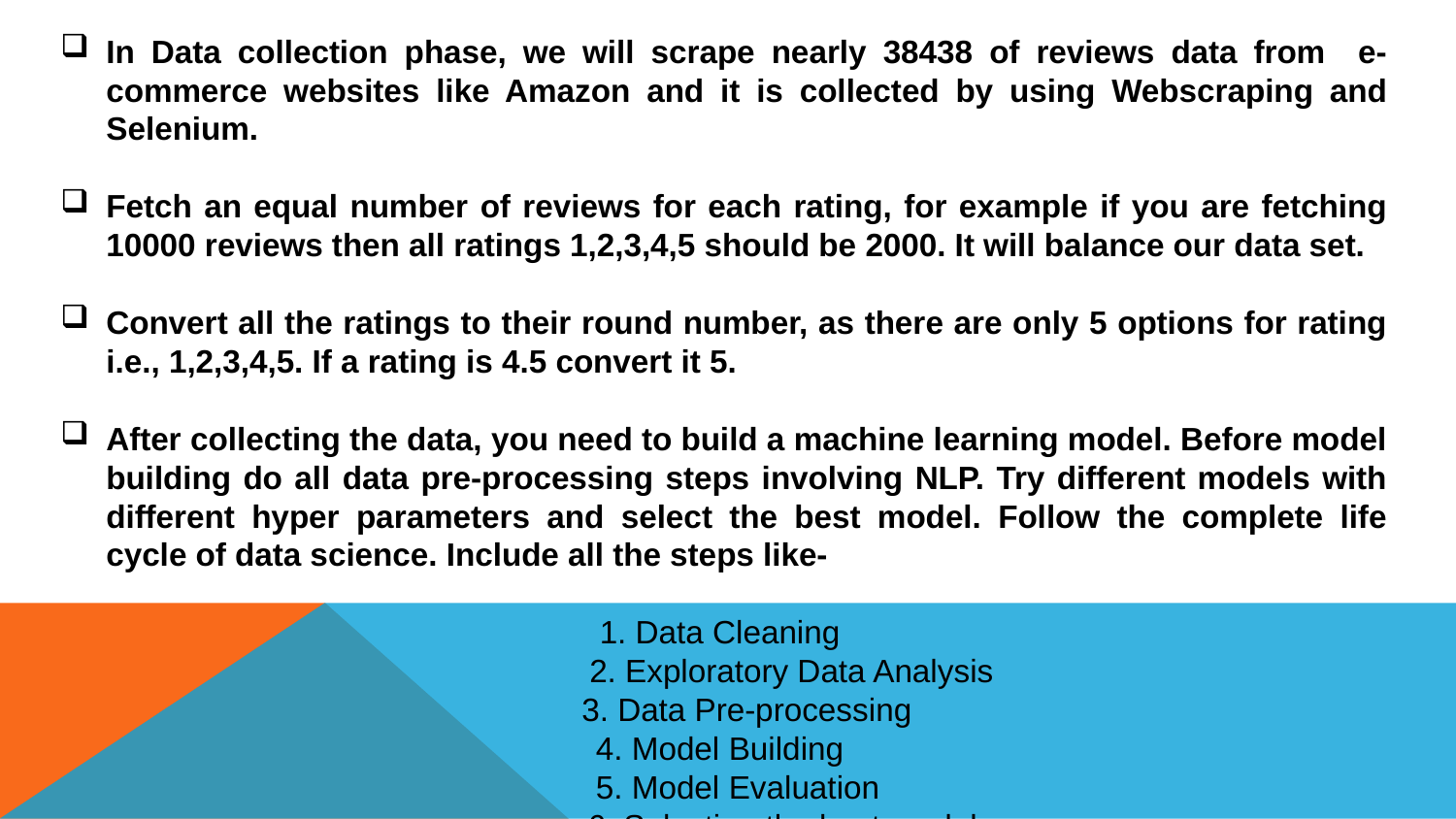

In Data collection phase, we will scrape nearly 38438 of reviews data from  e-commerce websites like Amazon and it is collected by using Webscraping and Selenium.

Fetch an equal number of reviews for each rating, for example if you are fetching 10000 reviews then all ratings 1,2,3,4,5 should be 2000. It will balance our data set.

Convert all the ratings to their round number, as there are only 5 options for rating i.e., 1,2,3,4,5. If a rating is 4.5 convert it 5.

After collecting the data, you need to build a machine learning model. Before model building do all data pre-processing steps involving NLP. Try different models with different hyper parameters and select the best model. Follow the complete life cycle of data science. Include all the steps like-

1. Data Cleaning
                2. Exploratory Data Analysis
      3. Data Pre-processing
4. Model Building
    5. Model Evaluation
              6. Selecting the best model